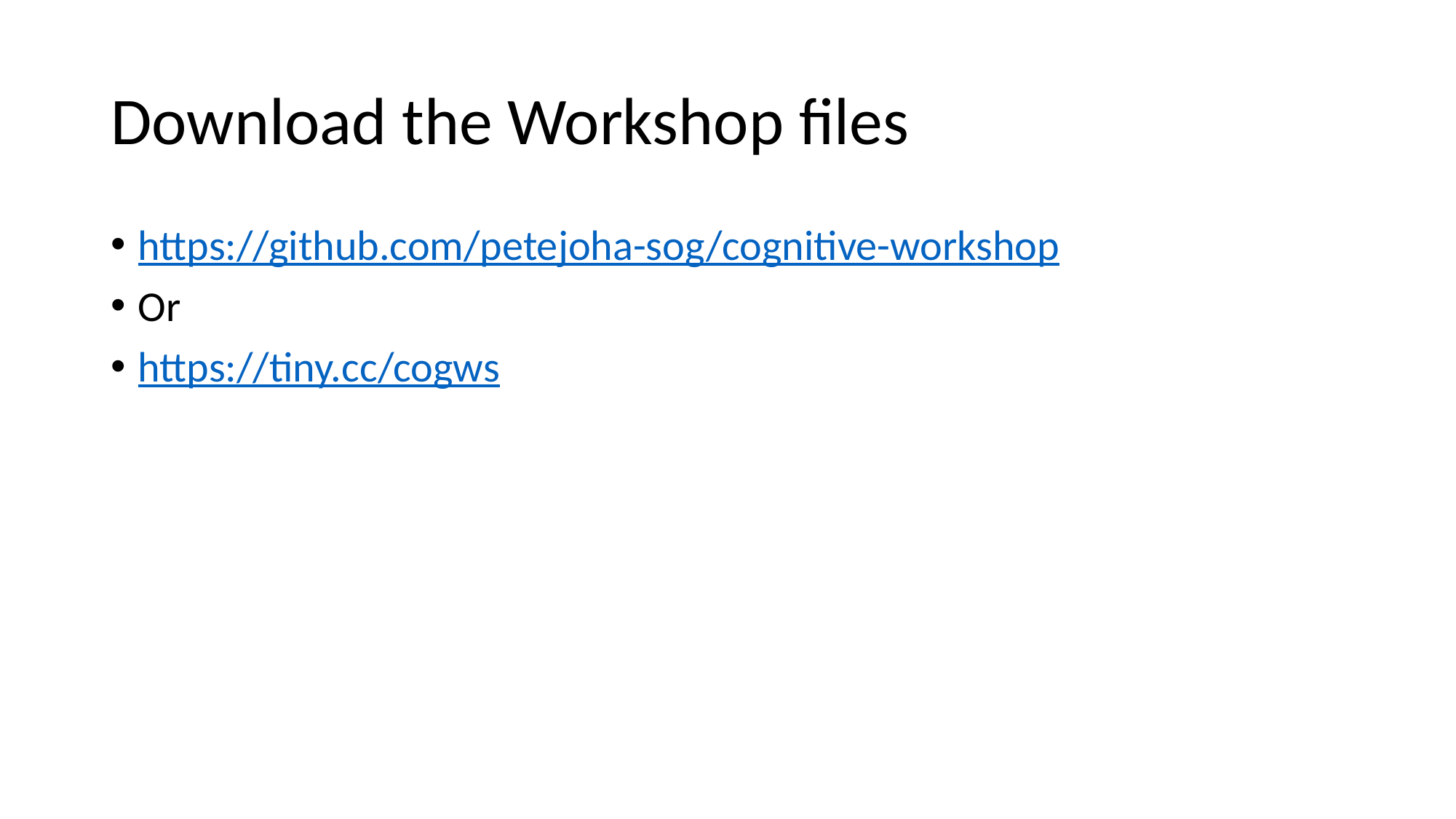

# Download the Workshop files
https://github.com/petejoha-sog/cognitive-workshop
Or
https://tiny.cc/cogws